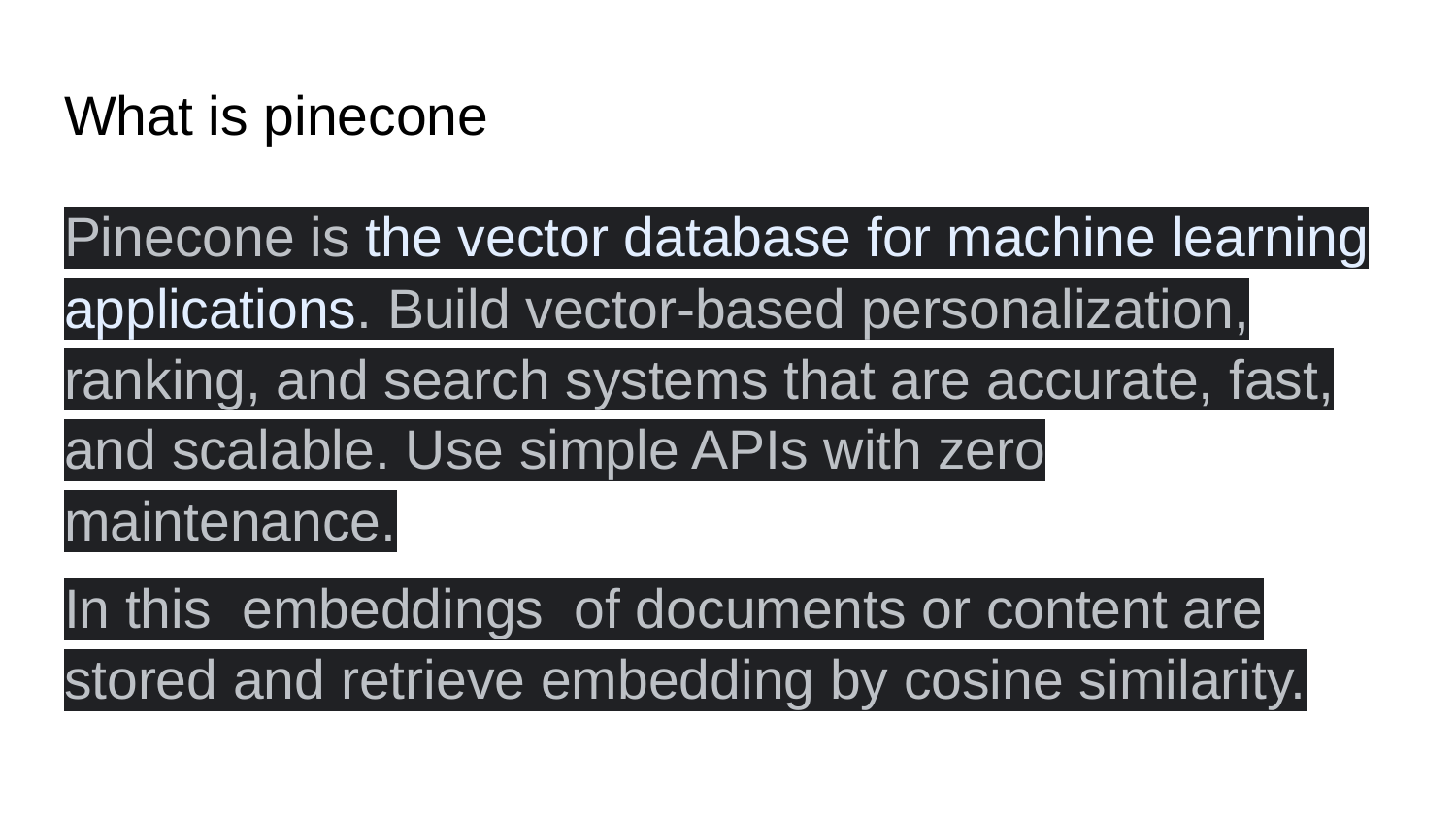

# What is pinecone
Pinecone is the vector database for machine learning applications. Build vector-based personalization, ranking, and search systems that are accurate, fast, and scalable. Use simple APIs with zero maintenance.
In this  embeddings  of documents or content are stored and retrieve embedding by cosine similarity.